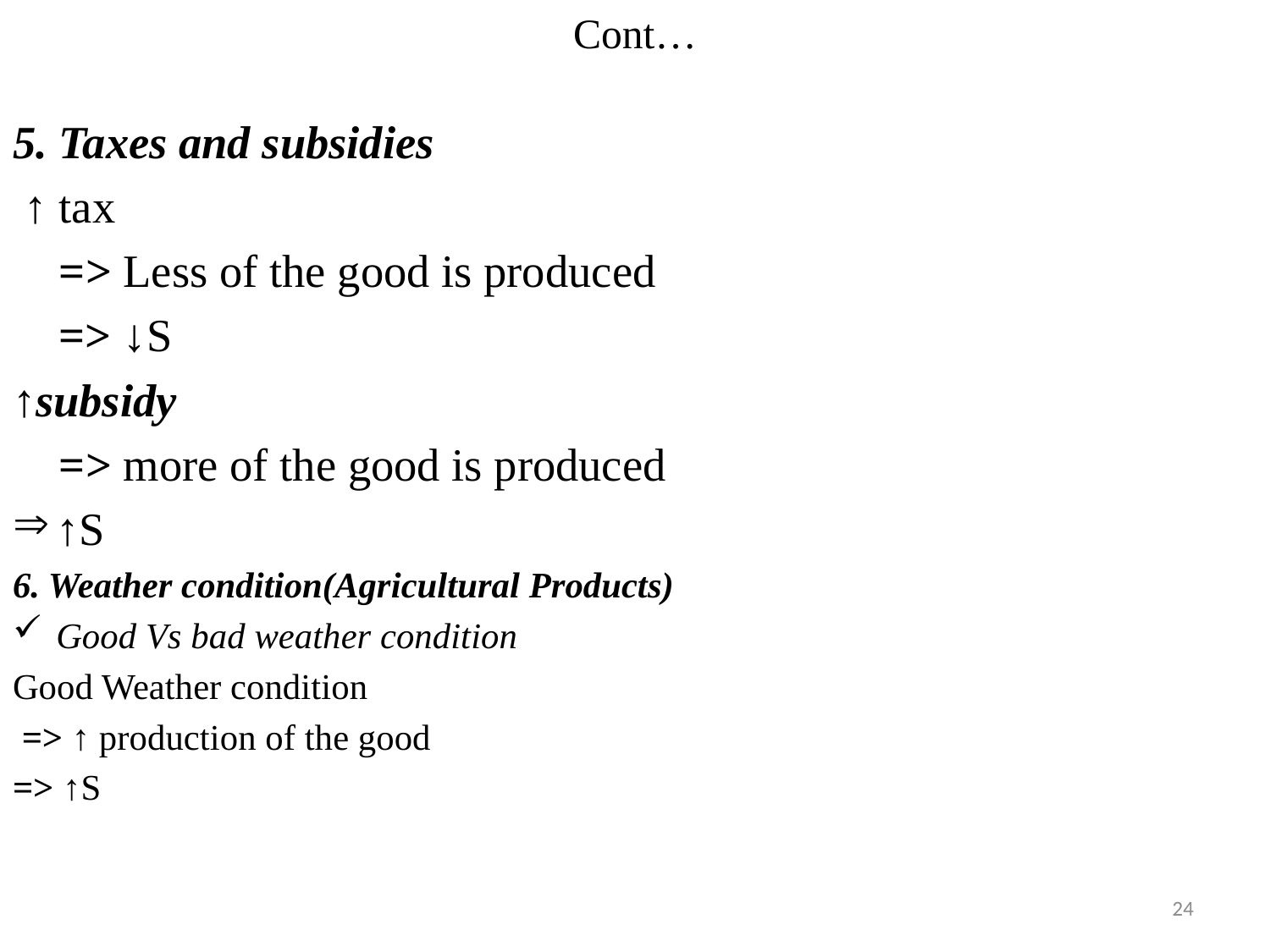

# Cont…
5. Taxes and subsidies
 ↑ tax
    => Less of the good is produced
    => ↓S
↑subsidy
    => more of the good is produced
↑S
6. Weather condition(Agricultural Products)
Good Vs bad weather condition
Good Weather condition
 => ↑ production of the good
=> ↑S

24